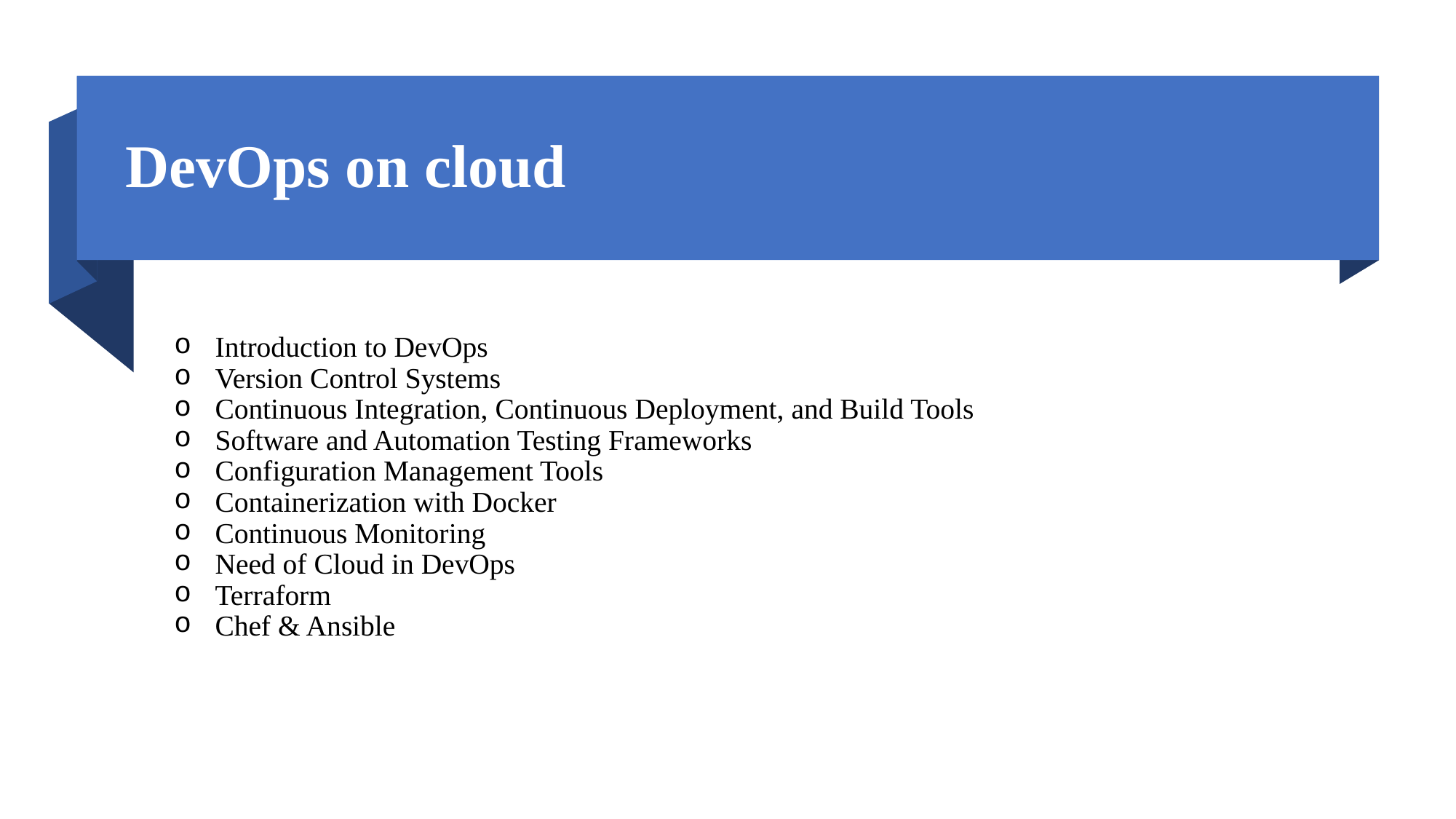

# DevOps on cloud

Introduction to DevOps
Version Control Systems
Continuous Integration, Continuous Deployment, and Build Tools
Software and Automation Testing Frameworks
Configuration Management Tools
Containerization with Docker
Continuous Monitoring
Need of Cloud in DevOps
Terraform
Chef & Ansible